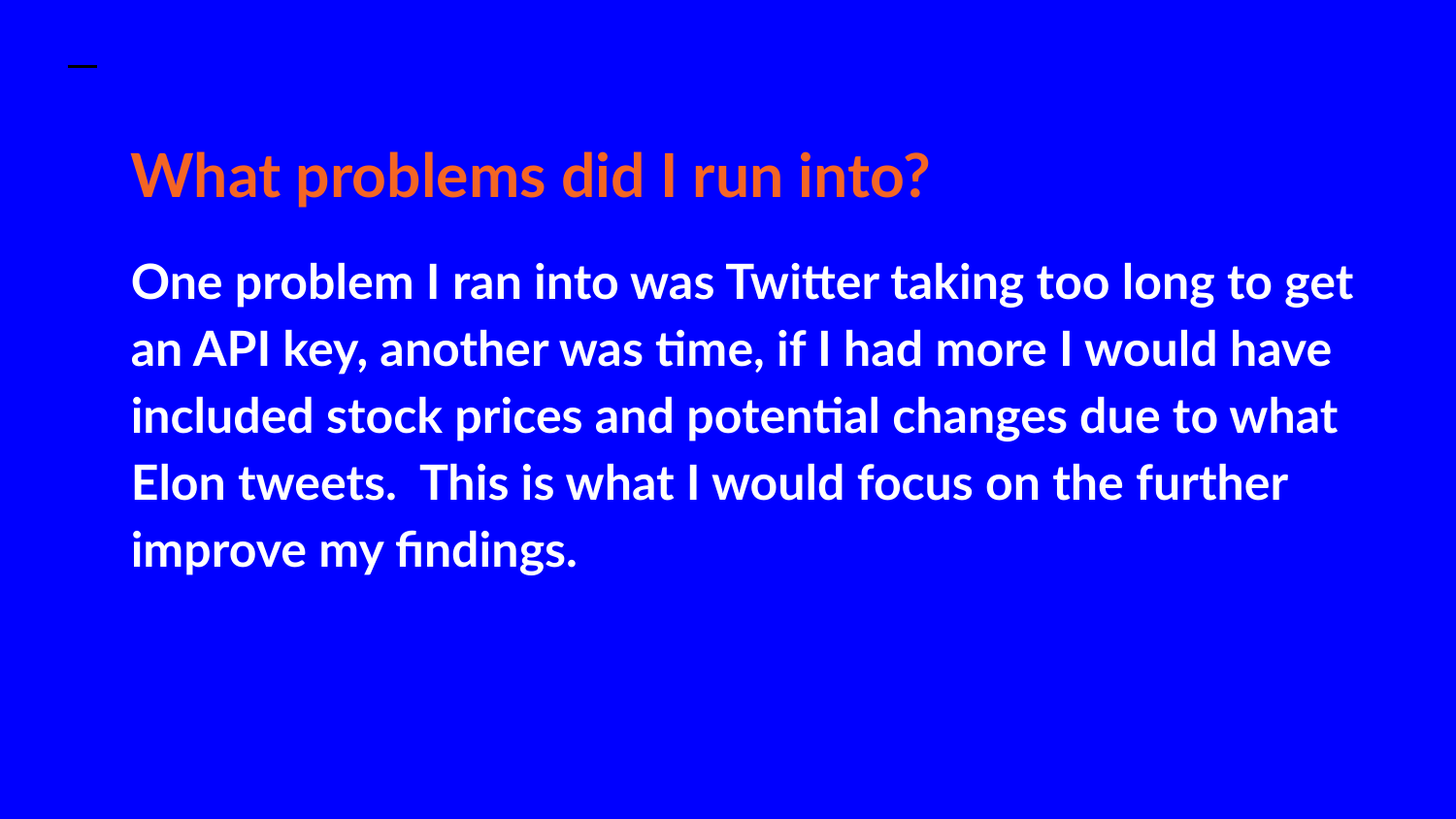

What problems did I run into?
One problem I ran into was Twitter taking too long to get an API key, another was time, if I had more I would have included stock prices and potential changes due to what Elon tweets.  This is what I would focus on the further improve my findings.